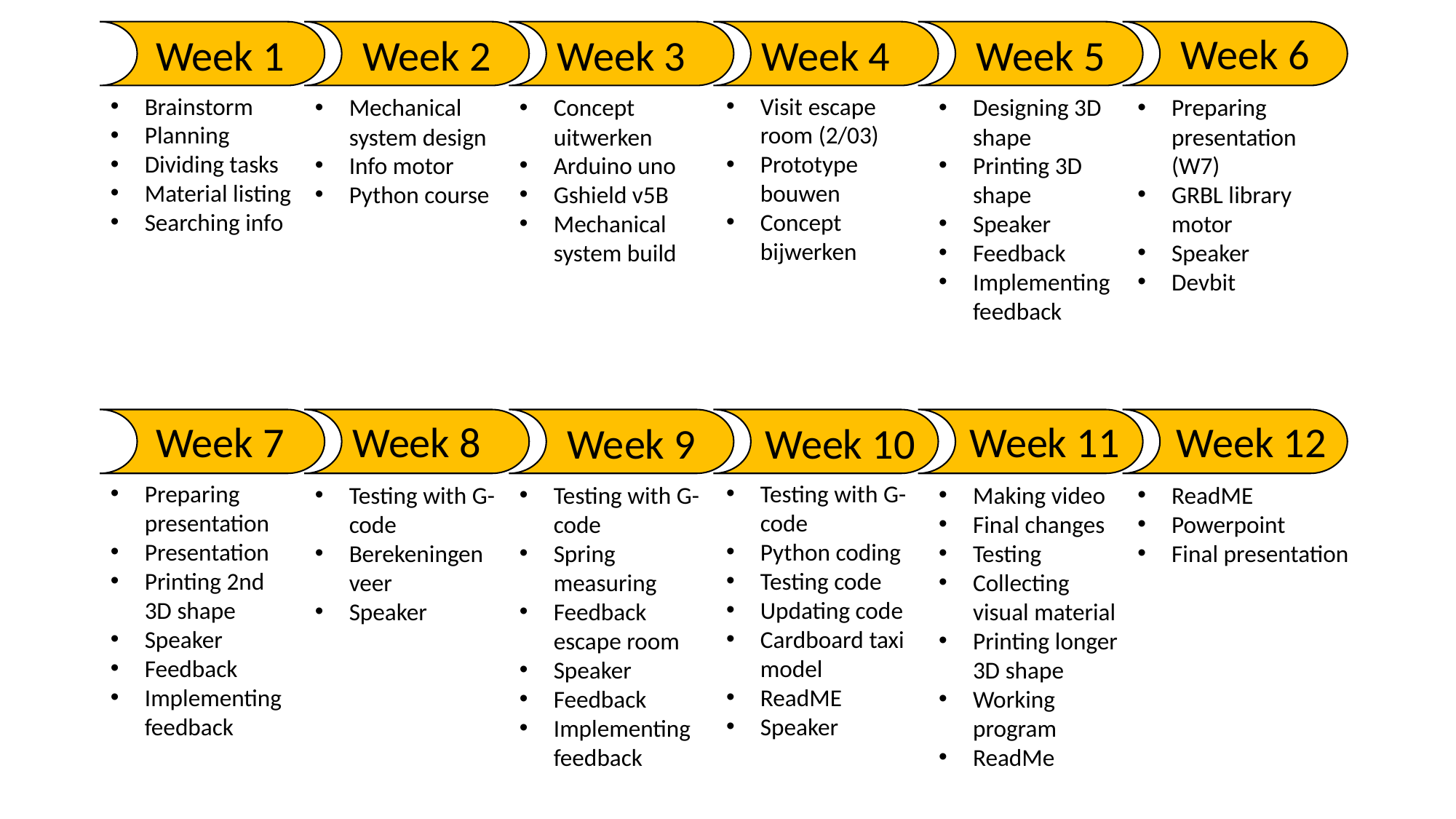

Week 6

Week 1
Week 3
Week 4
Week 5
Week 2
Brainstorm
Planning
Dividing tasks
Material listing
Searching info

Visit escape room (2/03)
Prototype bouwen
Concept bijwerken

Preparing presentation (W7)
GRBL library motor
Speaker
Devbit

Mechanical system design
Info motor
Python course

Concept uitwerken
Arduino uno
Gshield v5B
Mechanical system build

Designing 3D shape
Printing 3D shape
Speaker
Feedback
Implementing feedback

Week 7
Week 8
Week 11
Week 12

Week 9
Week 10
Preparing presentation
Presentation
Printing 2nd 3D shape
Speaker
Feedback
Implementing feedback

Testing with G-code
Python coding
Testing code
Updating code
Cardboard taxi model
ReadME
Speaker

ReadME
Powerpoint
Final presentation
Testing with G-code
Berekeningen veer
Speaker

Testing with G-code
Spring measuring
Feedback escape room
Speaker
Feedback
Implementing feedback

Making video
Final changes
Testing
Collecting visual material
Printing longer 3D shape
Working program
ReadMe